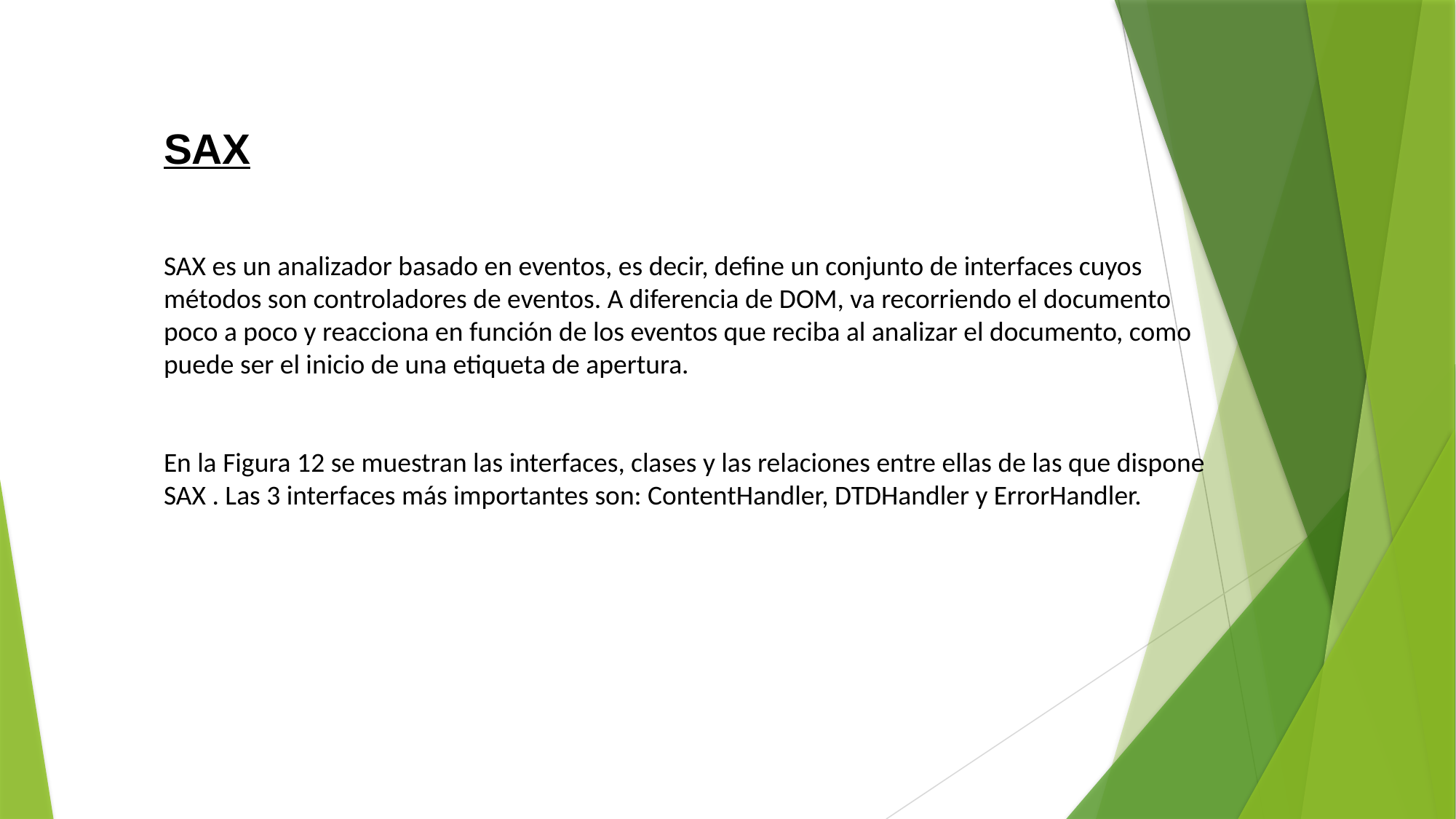

SAX
SAX es un analizador basado en eventos, es decir, define un conjunto de interfaces cuyos métodos son controladores de eventos. A diferencia de DOM, va recorriendo el documento poco a poco y reacciona en función de los eventos que reciba al analizar el documento, como puede ser el inicio de una etiqueta de apertura.
En la Figura 12 se muestran las interfaces, clases y las relaciones entre ellas de las que dispone SAX . Las 3 interfaces más importantes son: ContentHandler, DTDHandler y ErrorHandler.